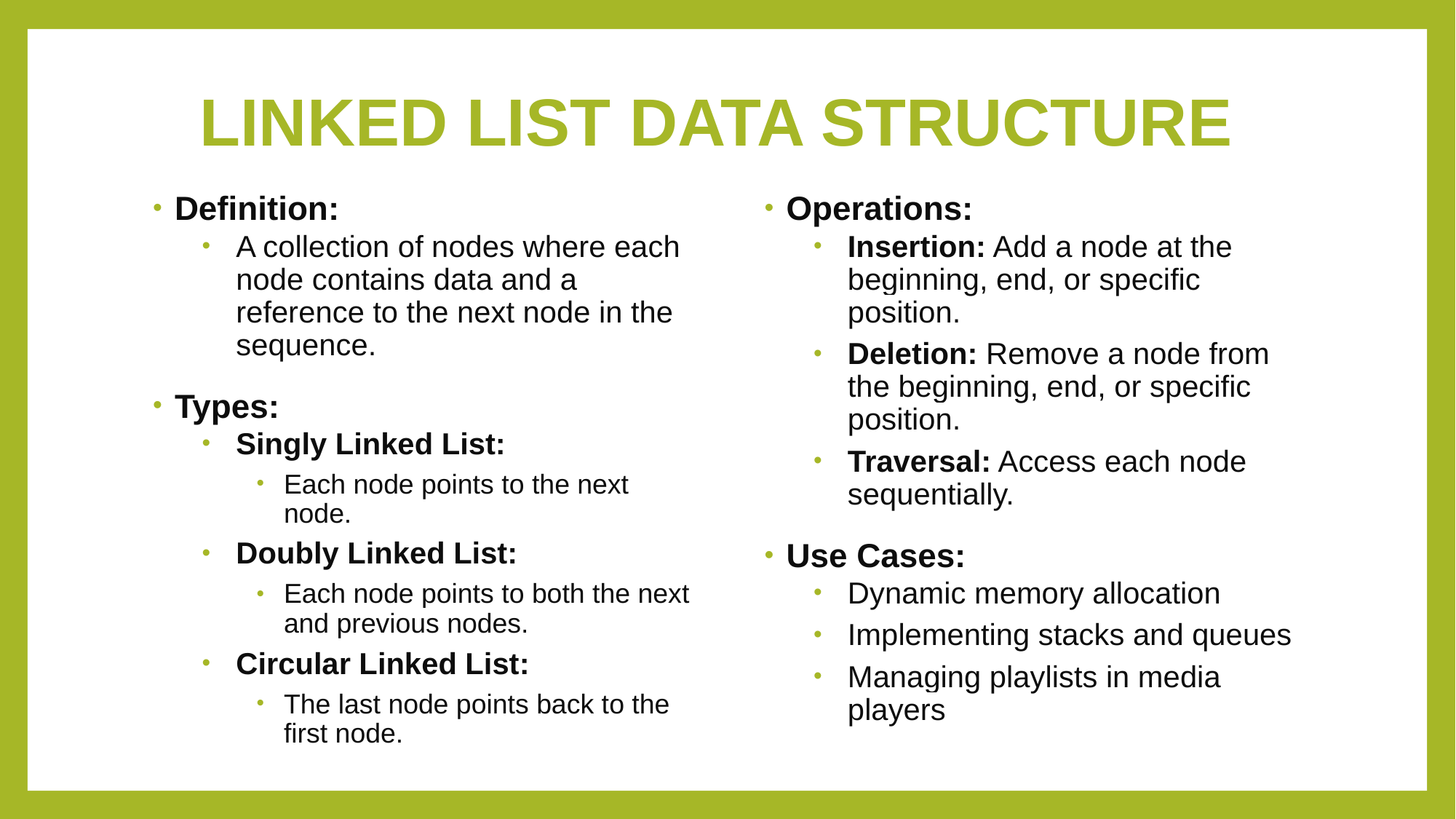

# LINKED LIST DATA STRUCTURE
Definition:
A collection of nodes where each node contains data and a reference to the next node in the sequence.
Types:
Singly Linked List:
Each node points to the next node.
Doubly Linked List:
Each node points to both the next and previous nodes.
Circular Linked List:
The last node points back to the first node.

Operations:
Insertion: Add a node at the beginning, end, or specific position.
Deletion: Remove a node from the beginning, end, or specific position.
Traversal: Access each node sequentially.
Use Cases:
Dynamic memory allocation
Implementing stacks and queues
Managing playlists in media players